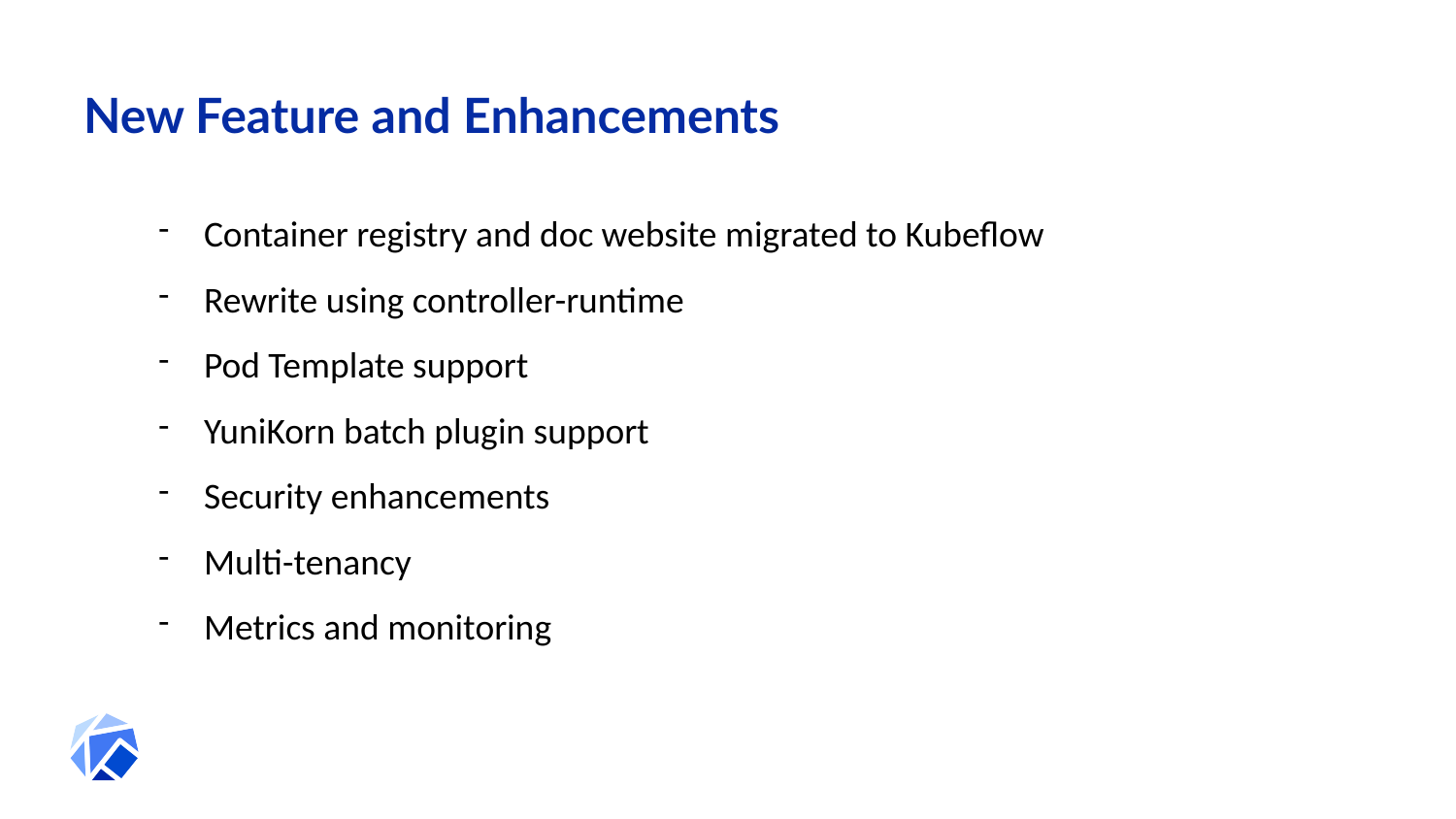

# New Feature and Enhancements

Container registry and doc website migrated to Kubeflow
Rewrite using controller-runtime
Pod Template support
YuniKorn batch plugin support
Security enhancements
Multi-tenancy
Metrics and monitoring